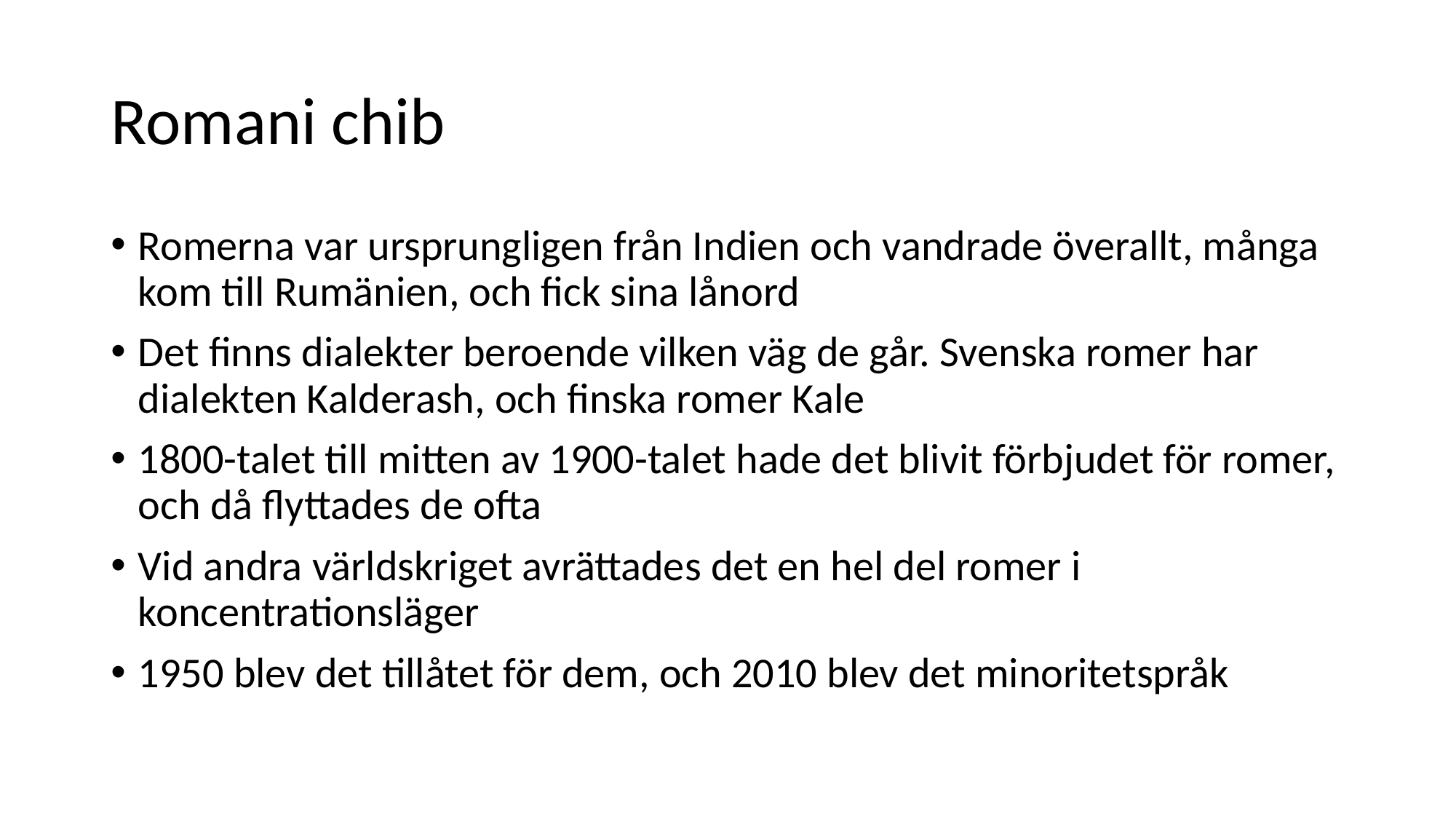

# Romani chib
Romerna var ursprungligen från Indien och vandrade överallt, många kom till Rumänien, och fick sina lånord
Det finns dialekter beroende vilken väg de går. Svenska romer har dialekten Kalderash, och finska romer Kale
1800-talet till mitten av 1900-talet hade det blivit förbjudet för romer, och då flyttades de ofta
Vid andra världskriget avrättades det en hel del romer i koncentrationsläger
1950 blev det tillåtet för dem, och 2010 blev det minoritetspråk